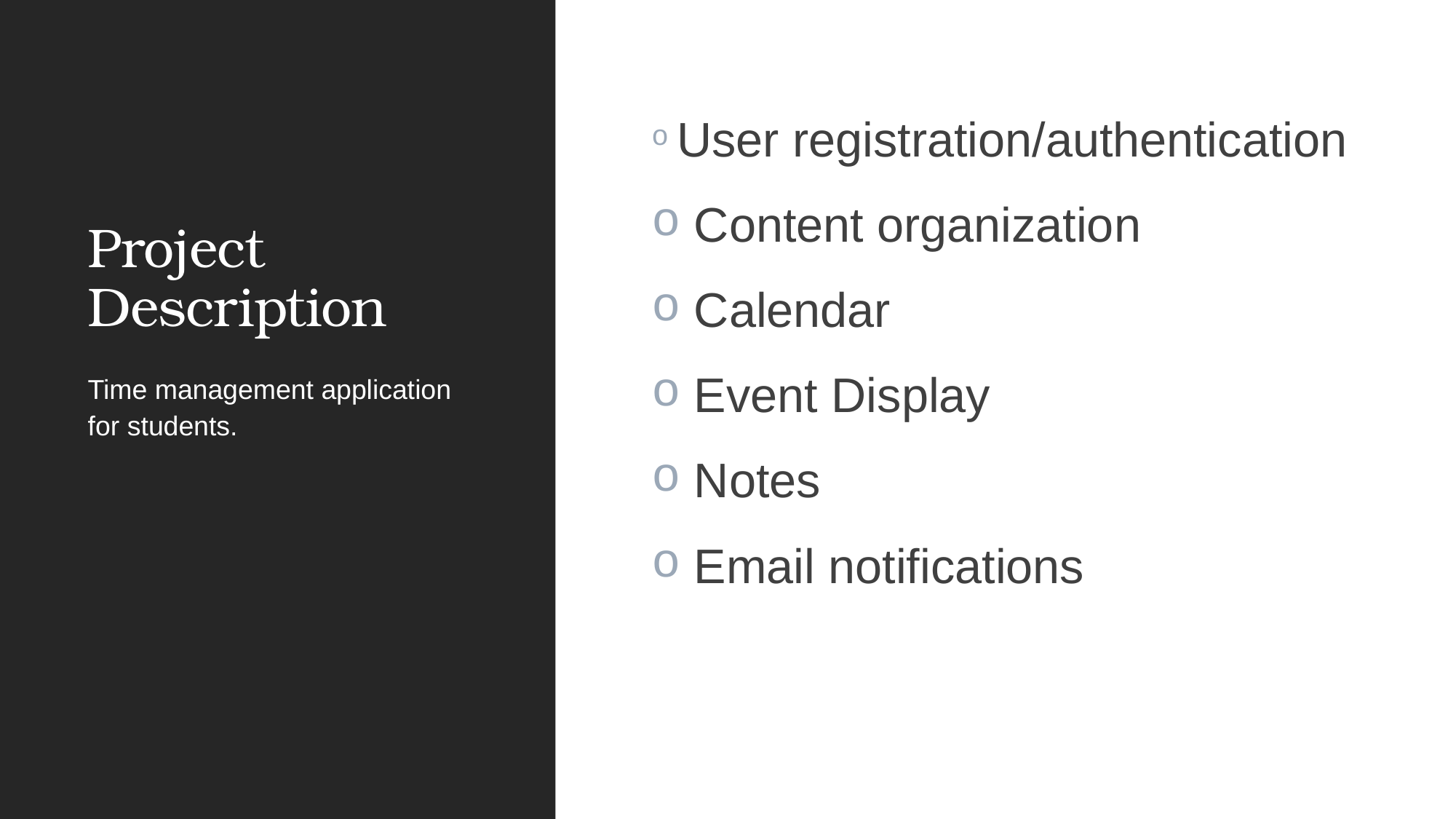

# Project Description
 User registration/authentication
 Content organization
 Calendar
 Event Display
 Notes
 Email notifications

Time management application for students.